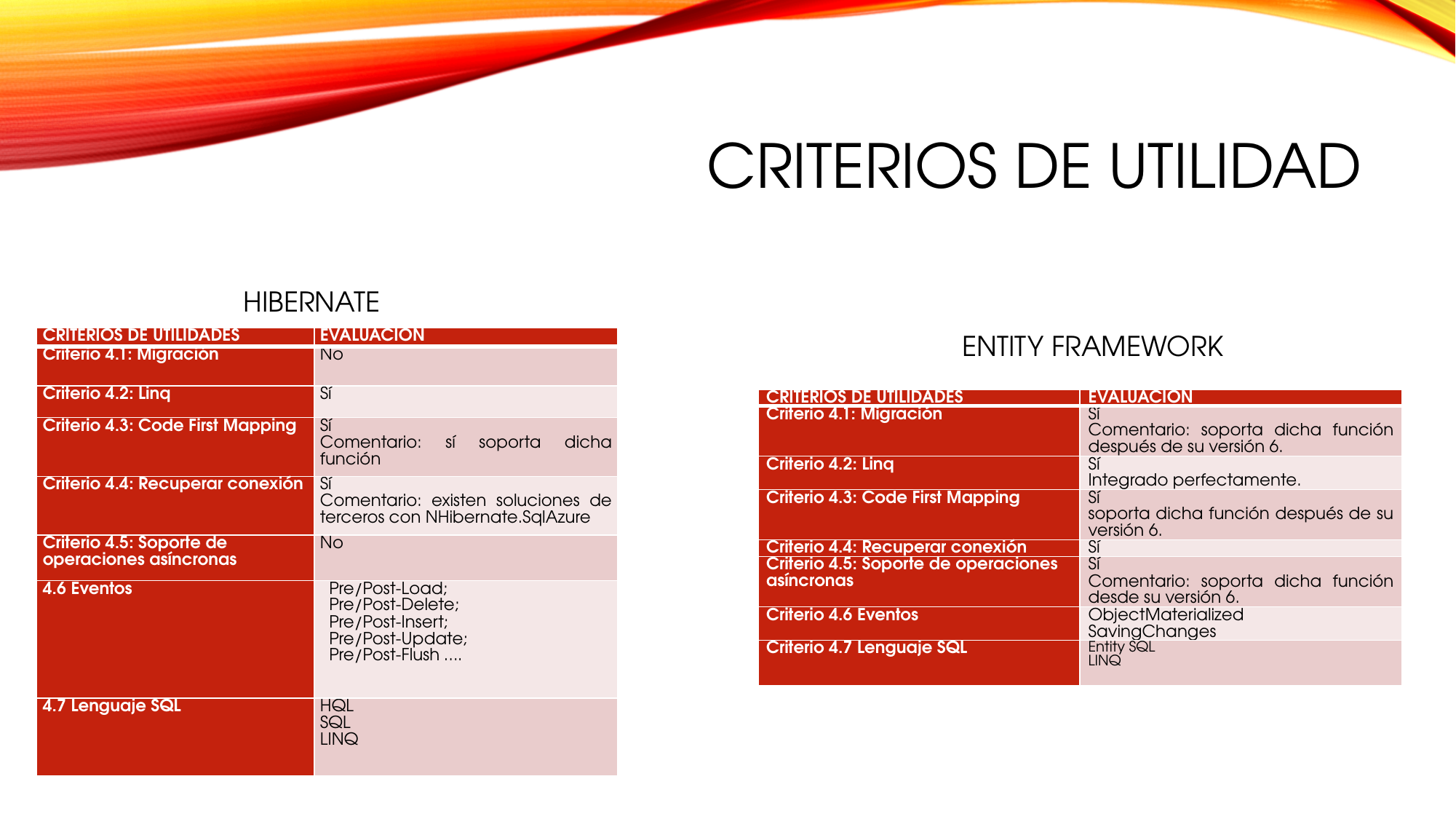

# Criterios de Utilidad
HIBERNATE
ENTITY FRAMEWORK
| CRITERIOS DE UTILIDADES | EVALUACIÓN |
| --- | --- |
| Criterio 4.1: Migración | No |
| Criterio 4.2: Linq | Sí |
| Criterio 4.3: Code First Mapping | Sí Comentario: sí soporta dicha función |
| Criterio 4.4: Recuperar conexión | Sí Comentario: existen soluciones de terceros con NHibernate.SqlAzure |
| Criterio 4.5: Soporte de operaciones asíncronas | No |
| 4.6 Eventos | Pre/Post-Load; Pre/Post-Delete; Pre/Post-Insert; Pre/Post-Update; Pre/Post-Flush …. |
| 4.7 Lenguaje SQL | HQL SQL LINQ |
| CRITERIOS DE UTILIDADES | EVALUACIÓN |
| --- | --- |
| Criterio 4.1: Migración | Sí Comentario: soporta dicha función después de su versión 6. |
| Criterio 4.2: Linq | Sí Integrado perfectamente. |
| Criterio 4.3: Code First Mapping | Sí soporta dicha función después de su versión 6. |
| Criterio 4.4: Recuperar conexión | Sí |
| Criterio 4.5: Soporte de operaciones asíncronas | Sí Comentario: soporta dicha función desde su versión 6. |
| Criterio 4.6 Eventos | ObjectMaterialized SavingChanges |
| Criterio 4.7 Lenguaje SQL | Entity SQL LINQ |